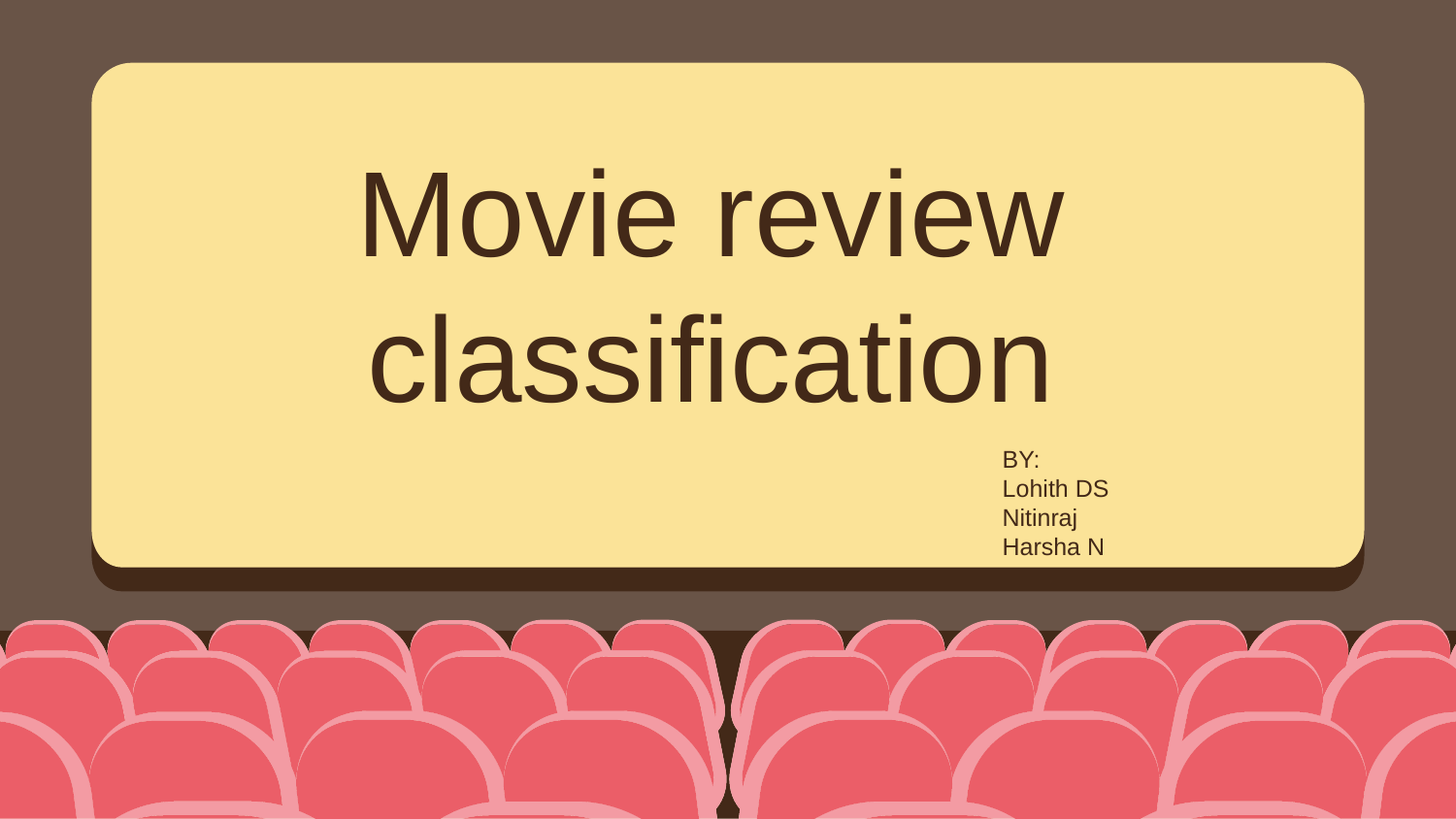

# Movie review classification
BY:
Lohith DS
Nitinraj
Harsha N